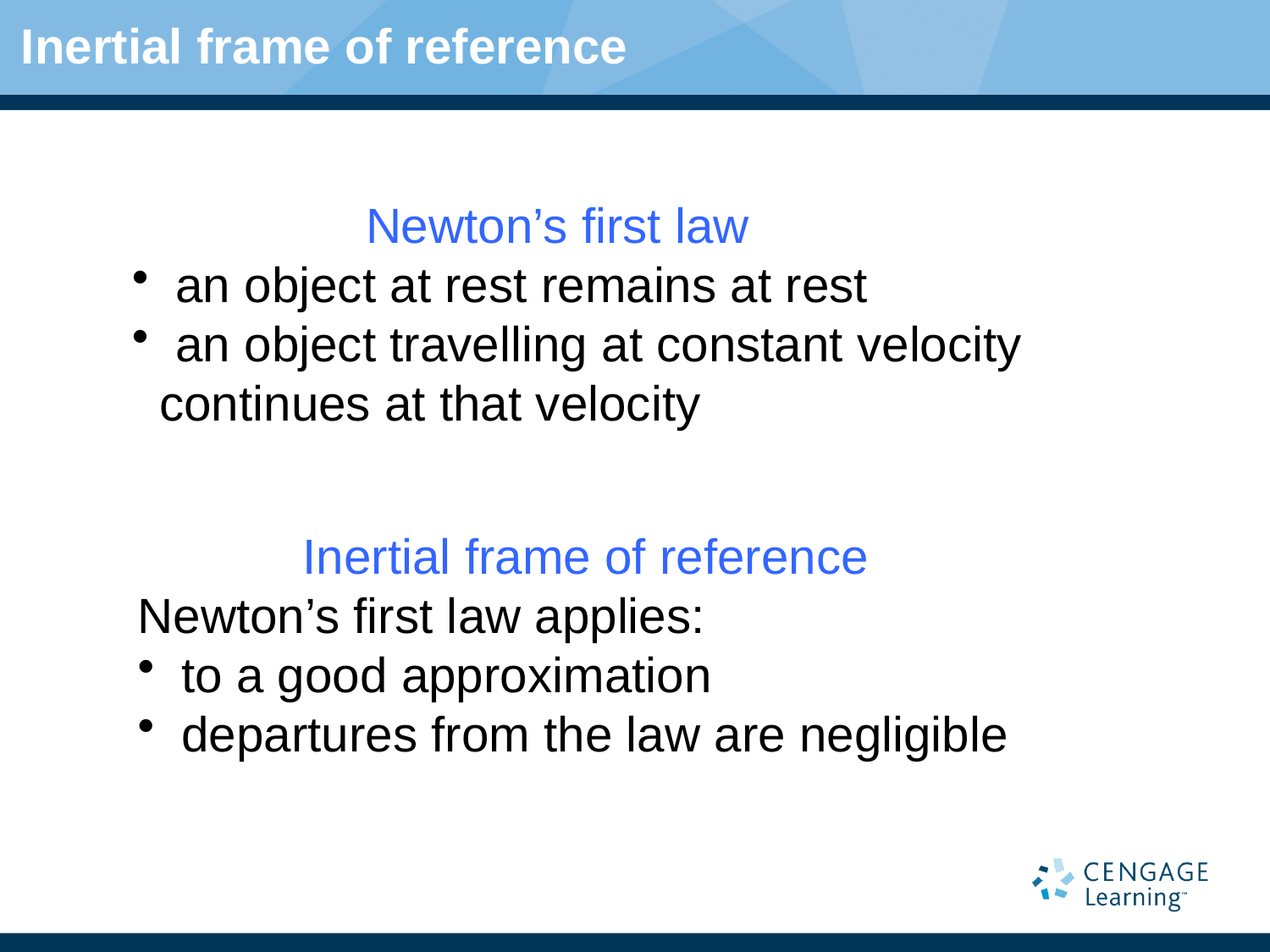

# Inertial frame of reference
                 Newton’s first law
 an object at rest remains at rest
 an object travelling at constant velocity
  continues at that velocity

            Inertial frame of reference
Newton’s first law applies:
 to a good approximation
 departures from the law are negligible